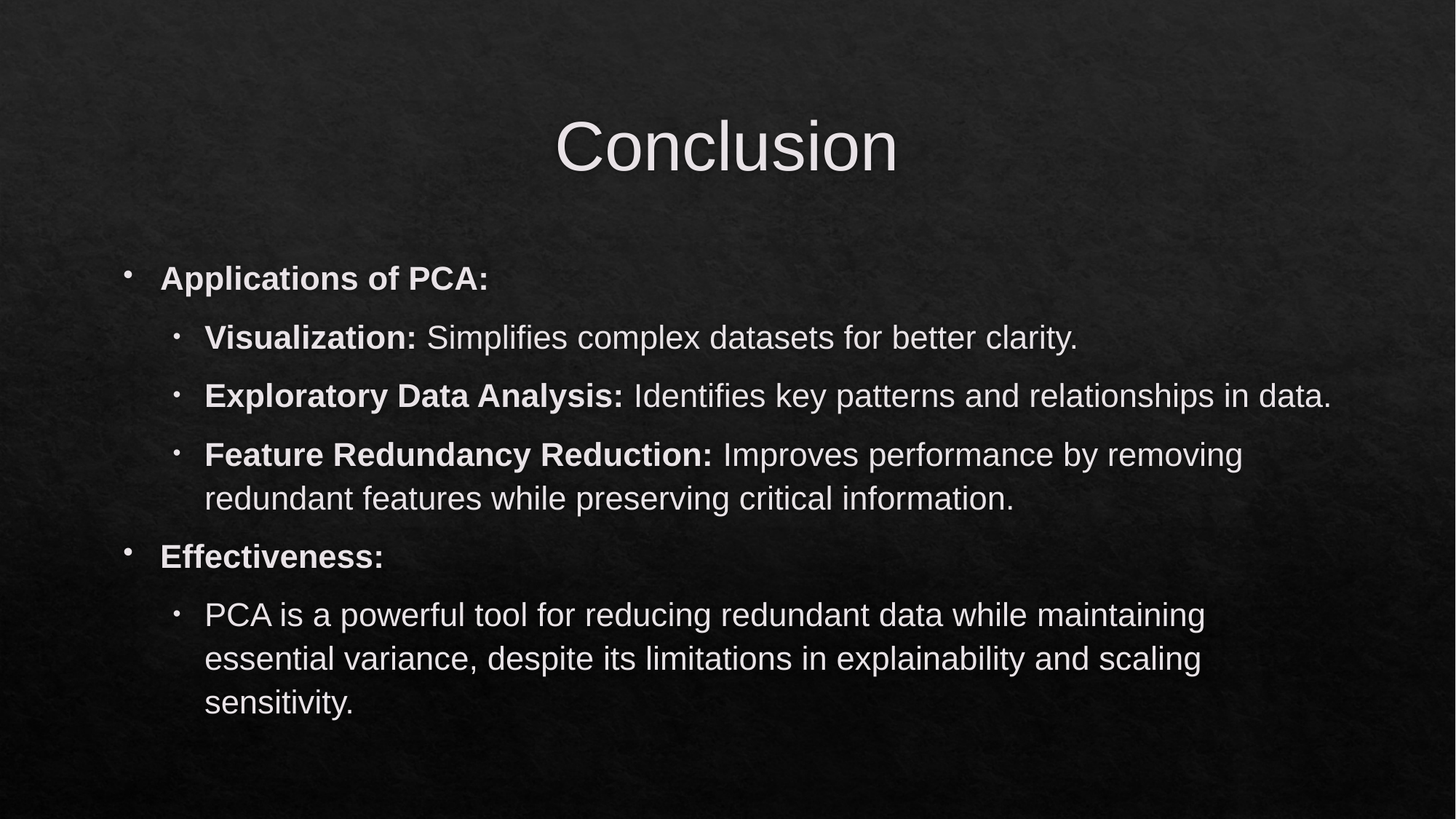

# Conclusion
Applications of PCA:
Visualization: Simplifies complex datasets for better clarity.
Exploratory Data Analysis: Identifies key patterns and relationships in data.
Feature Redundancy Reduction: Improves performance by removing redundant features while preserving critical information.
Effectiveness:
PCA is a powerful tool for reducing redundant data while maintaining essential variance, despite its limitations in explainability and scaling sensitivity.